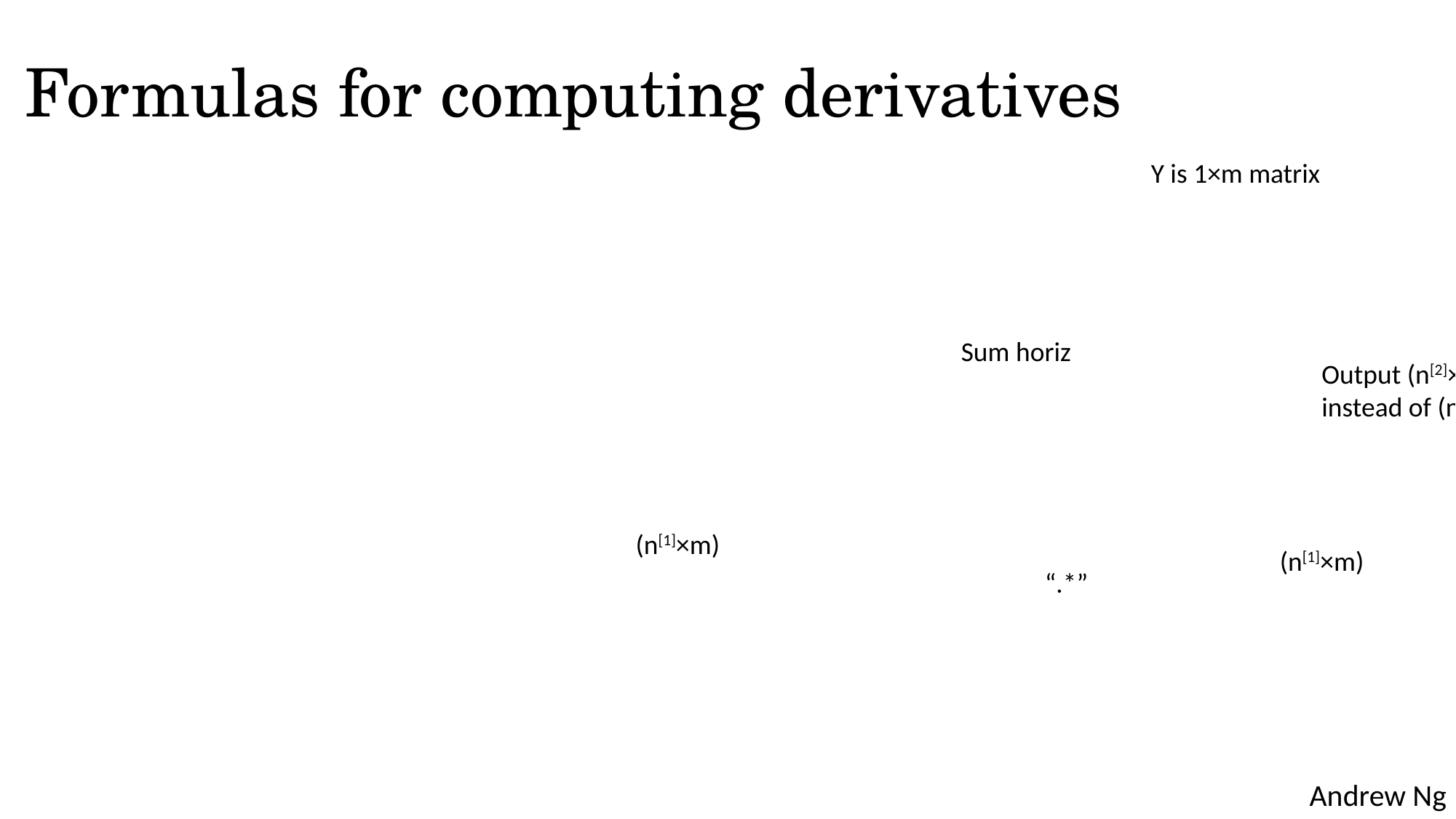

# Formulas for computing derivatives
Y is 1×m matrix
Sum horiz
Output (n[2]×1) instead of (n[2],)
(n[1]×m)
(n[1]×m)
“.*”